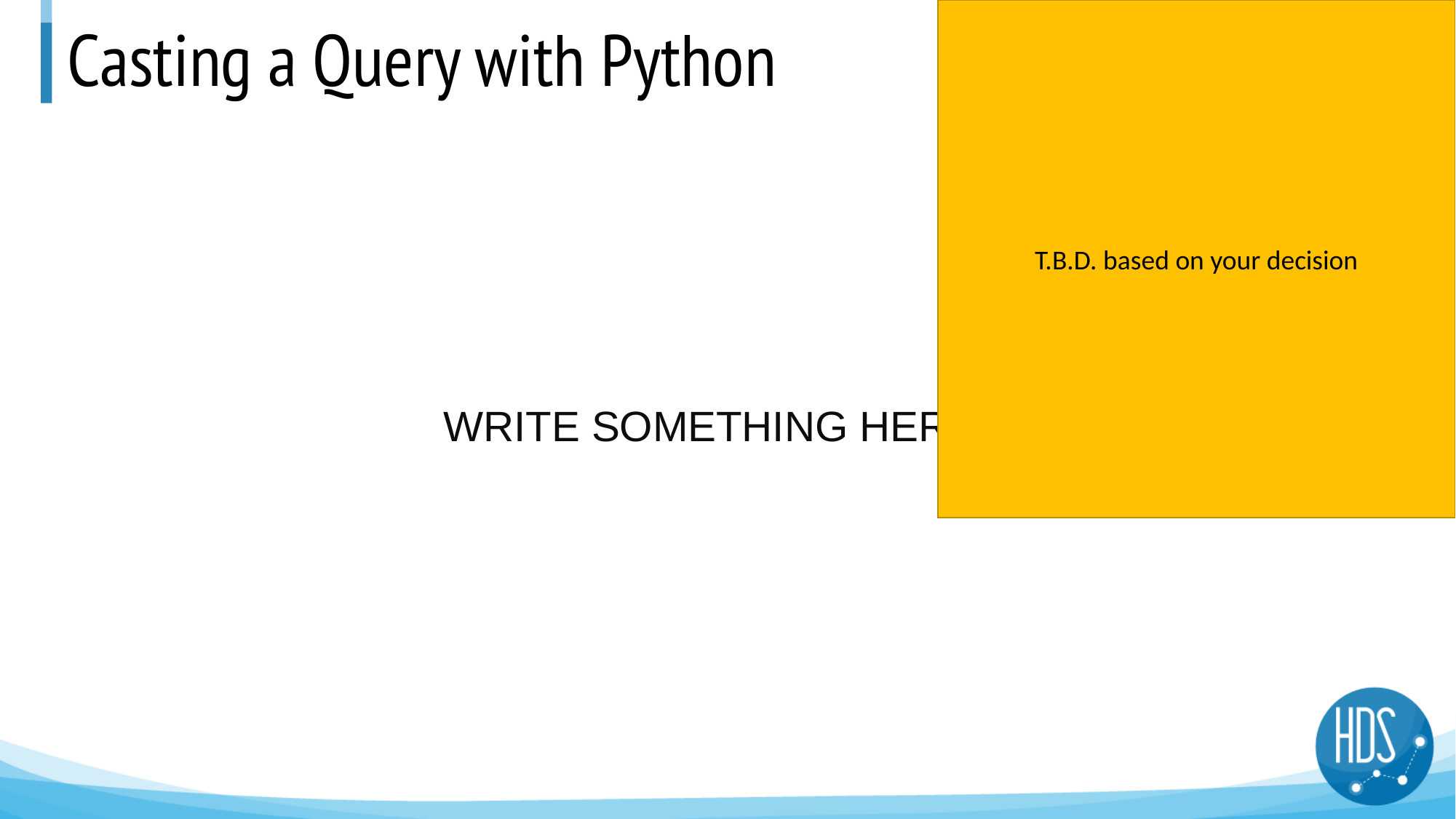

T.B.D. based on your decision

# Casting a Query with Python
WRITE SOMETHING HERE